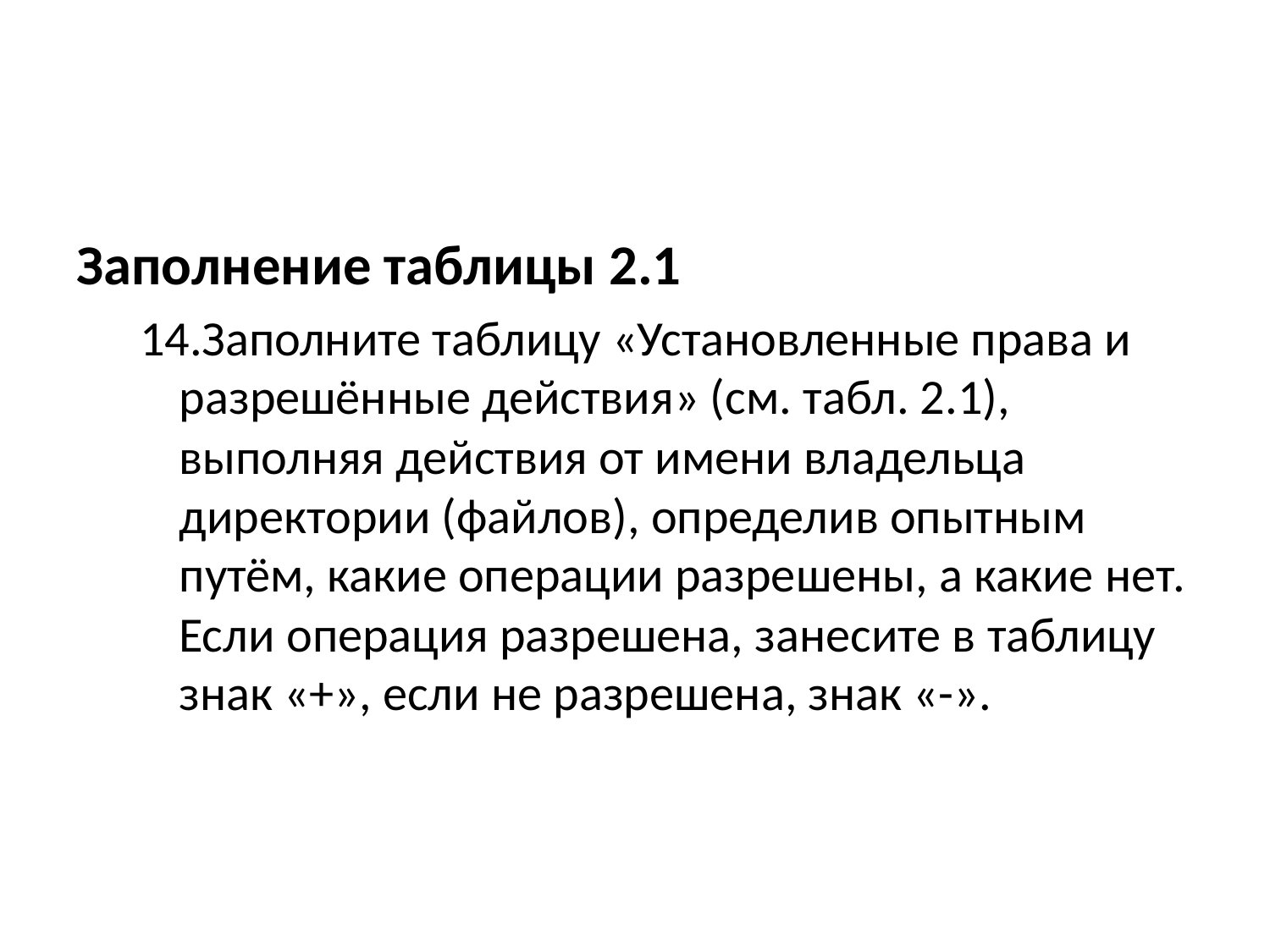

Заполнение таблицы 2.1
Заполните таблицу «Установленные права и разрешённые действия» (см. табл. 2.1), выполняя действия от имени владельца директории (файлов), определив опытным путём, какие операции разрешены, а какие нет. Если операция разрешена, занесите в таблицу знак «+», если не разрешена, знак «-».